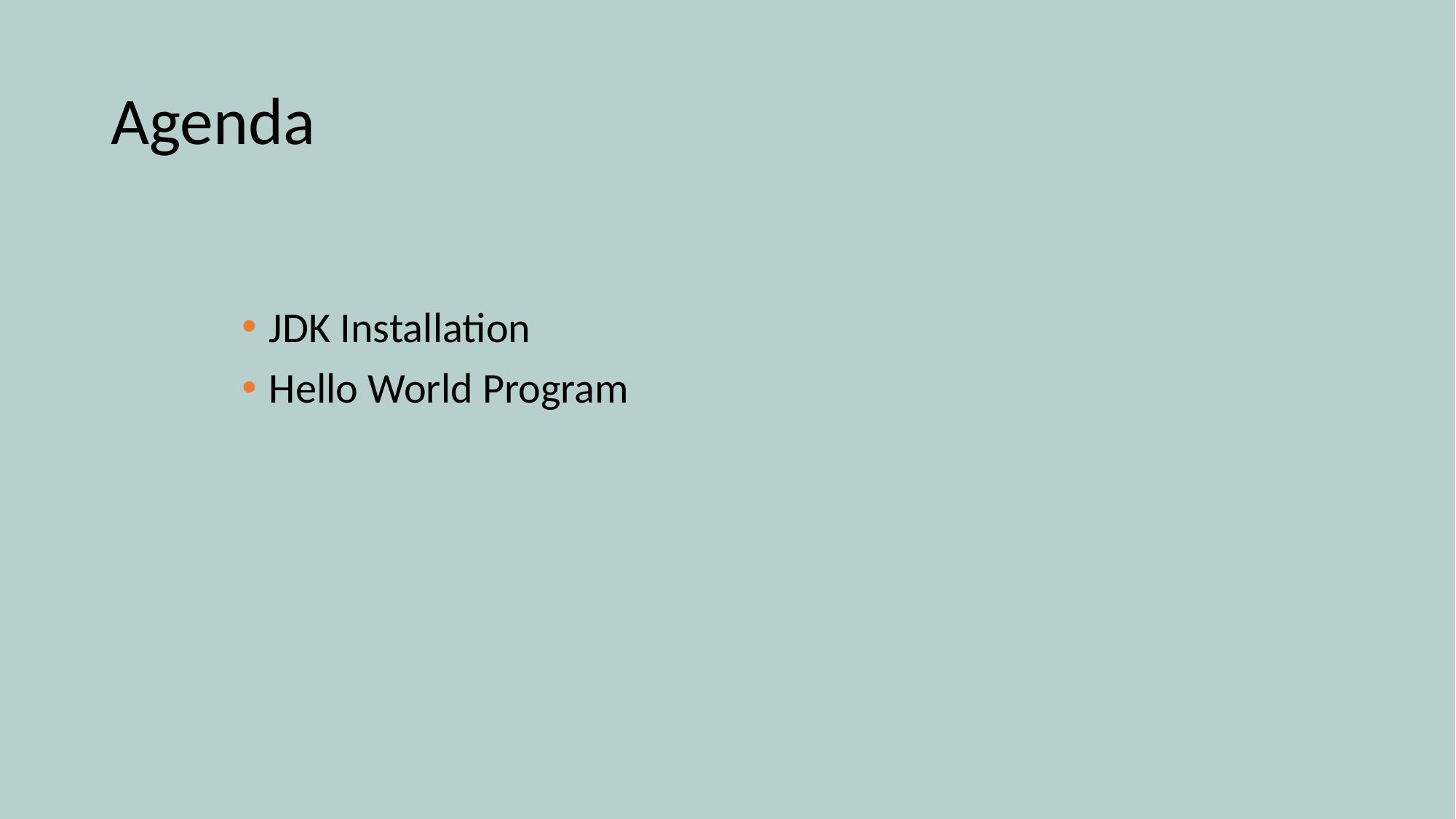

# Agenda
JDK Installation
Hello World Program